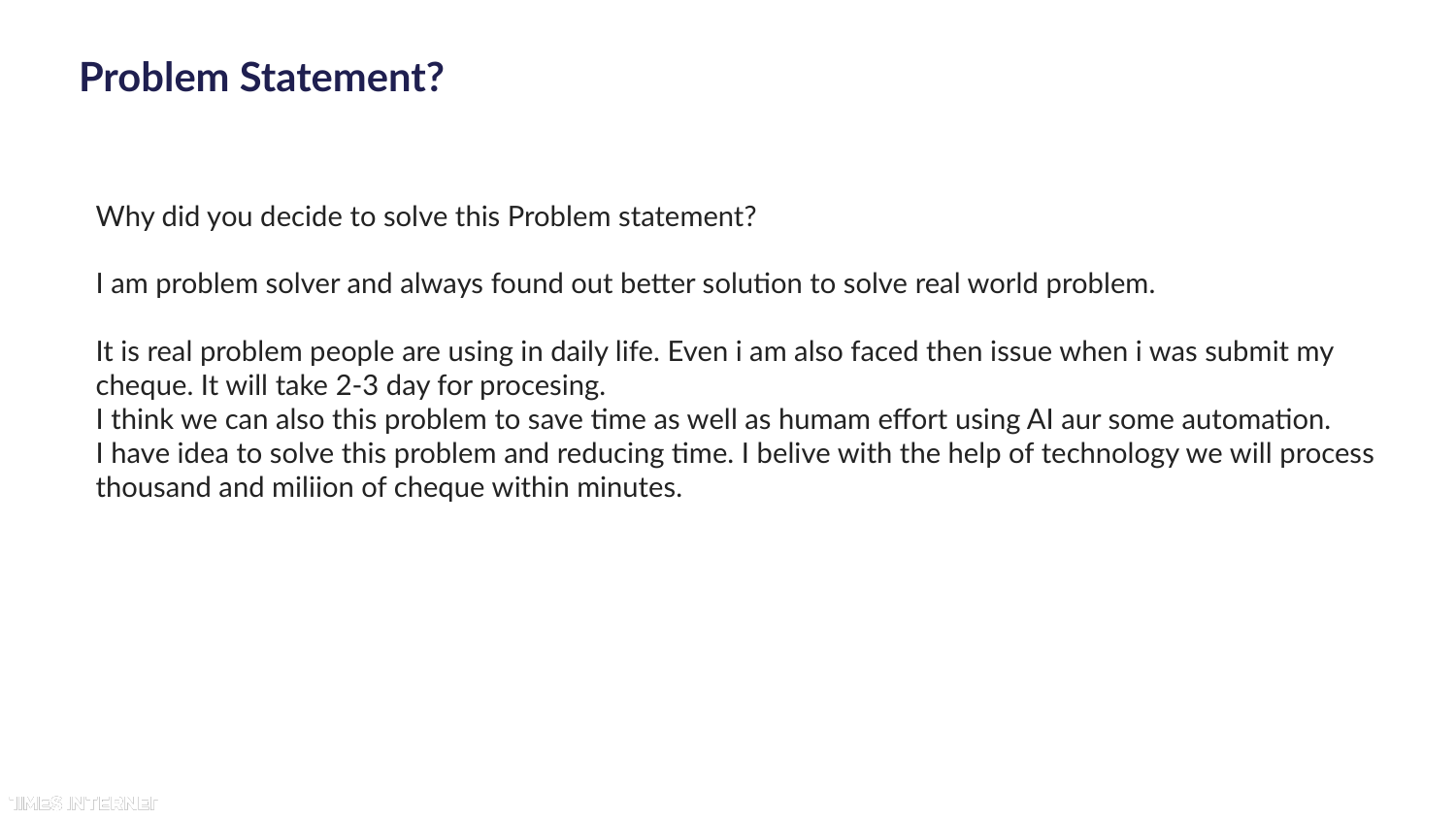

# Problem Statement?
Why did you decide to solve this Problem statement?
I am problem solver and always found out better solution to solve real world problem.
It is real problem people are using in daily life. Even i am also faced then issue when i was submit my cheque. It will take 2-3 day for procesing.
I think we can also this problem to save time as well as humam effort using AI aur some automation.
I have idea to solve this problem and reducing time. I belive with the help of technology we will process thousand and miliion of cheque within minutes.